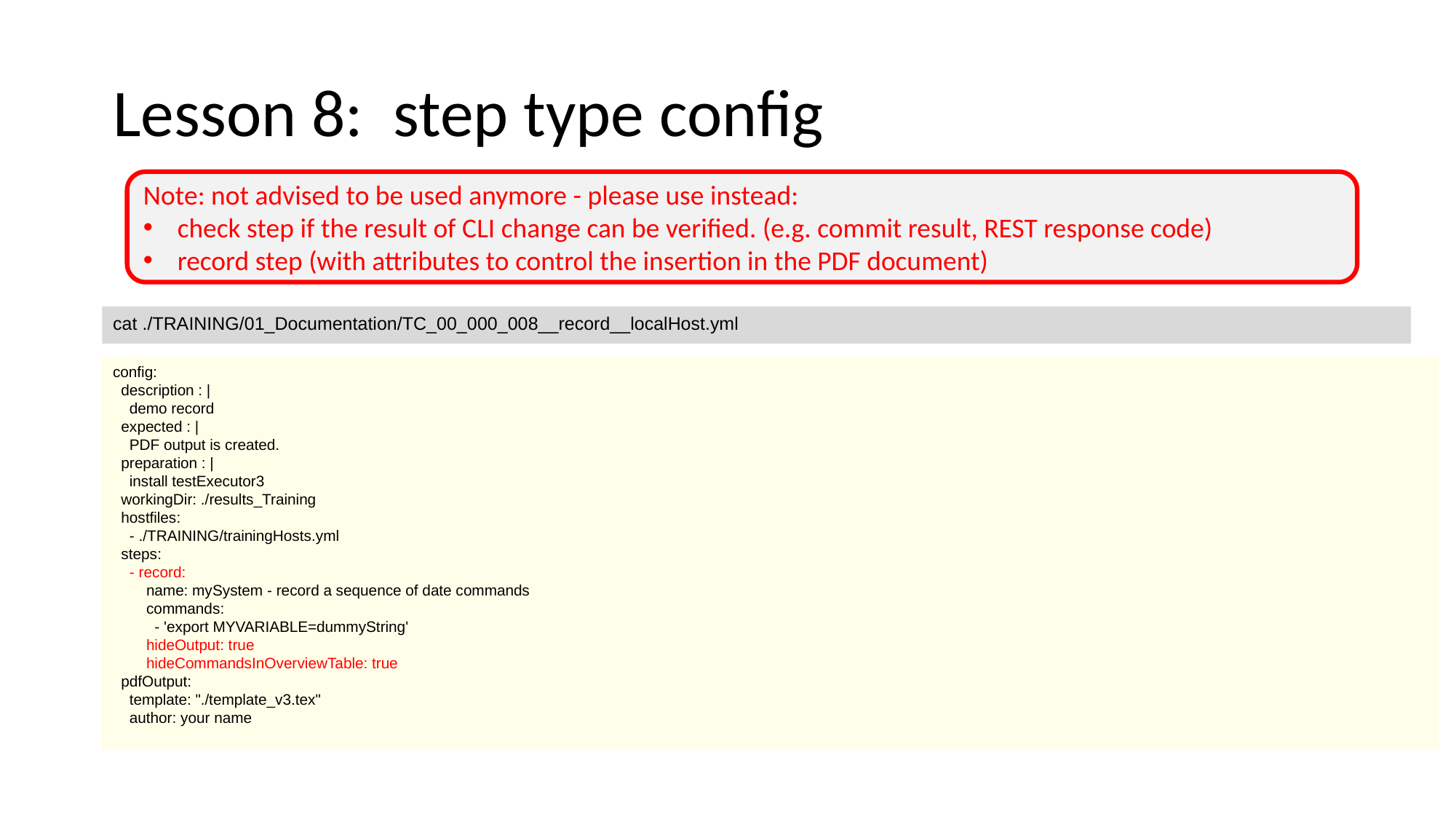

# Lesson 8:  step type config
Note: not advised to be used anymore - please use instead:
check step if the result of CLI change can be verified. (e.g. commit result, REST response code)
record step (with attributes to control the insertion in the PDF document)
cat ./TRAINING/01_Documentation/TC_00_000_008__record__localHost.yml
config:
  description : |
    demo record
  expected : |
    PDF output is created.
  preparation : |
    install testExecutor3
  workingDir: ./results_Training
  hostfiles:
    - ./TRAINING/trainingHosts.yml
  steps:
    - record:
        name: mySystem - record a sequence of date commands
        commands:
          - 'export MYVARIABLE=dummyString'
        hideOutput: true
        hideCommandsInOverviewTable: true
  pdfOutput:
    template: "./template_v3.tex"
    author: your name